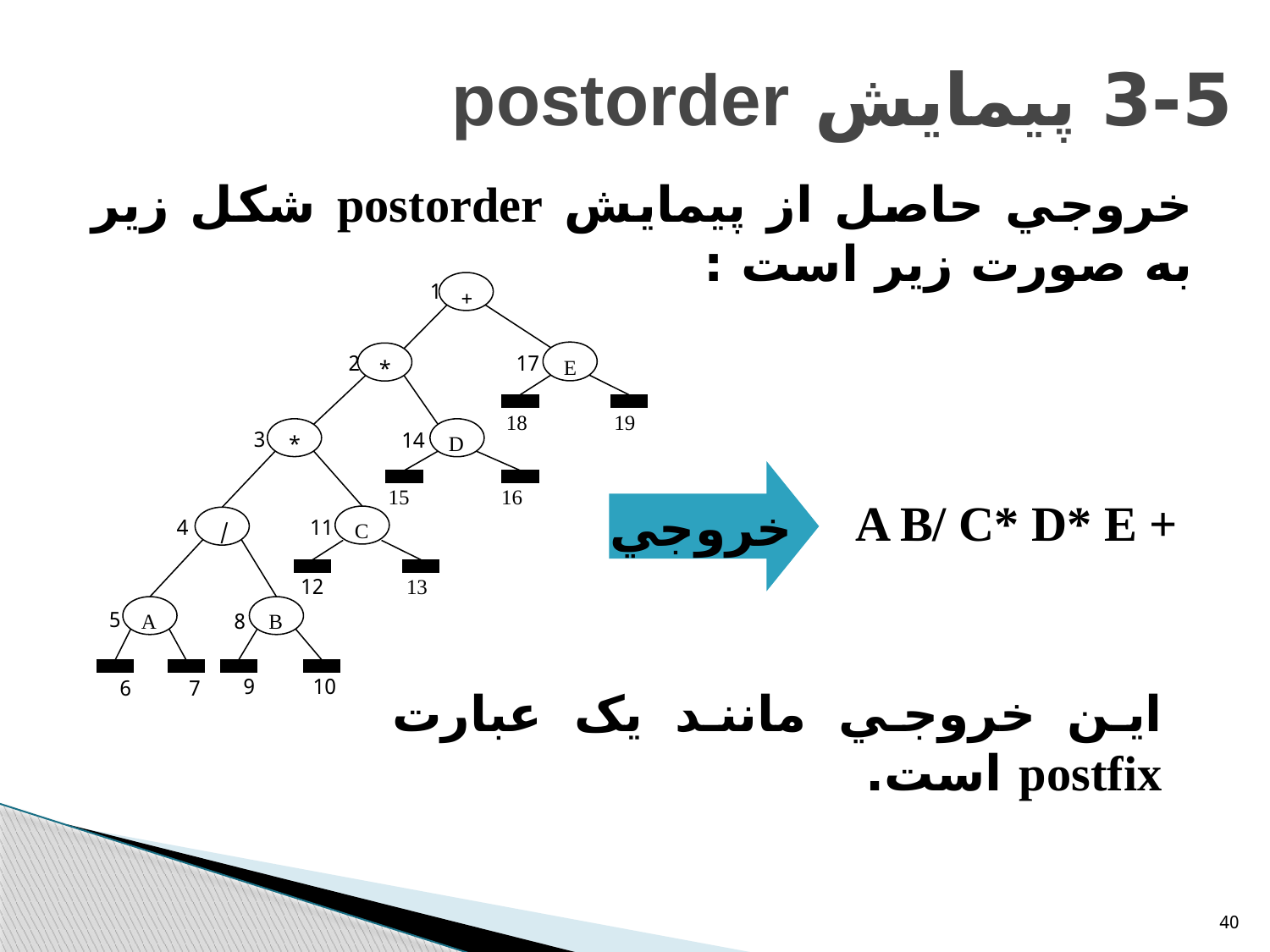

# 3-5 پيمايش postorder
خروجي حاصل از پيمايش postorder شکل زير به صورت زير است :
1
+
E
*
2
17

18
19
*
D
3
14

15
16
C
/
4
11

12
13
A
B
5
8

9
10
6
7
خروجي
A B/ C* D* E +
اين خروجي مانند يک عبارت postfix است.
40